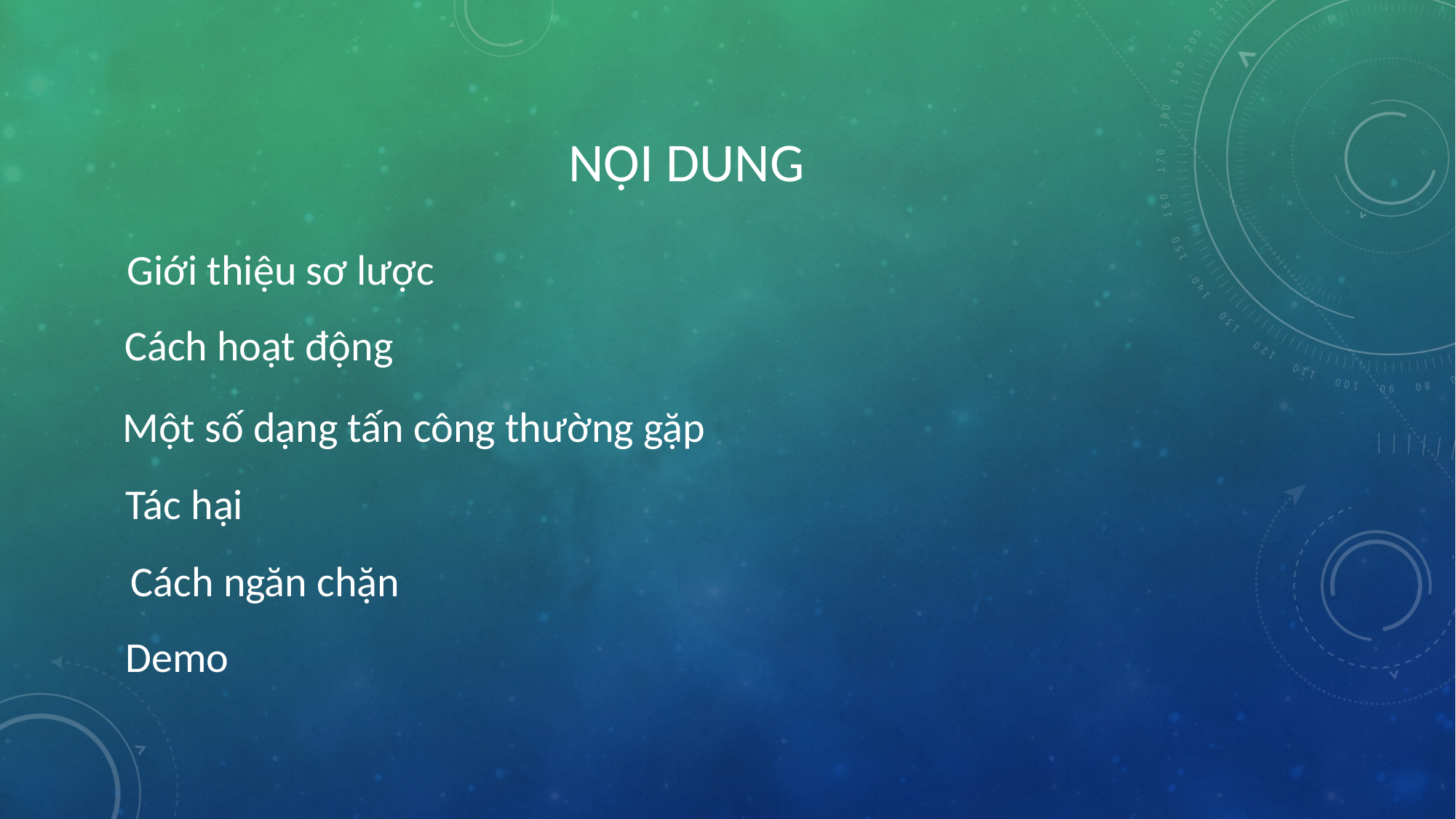

# Nội dung
Giới thiệu sơ lược
Cách hoạt động
Một số dạng tấn công thường gặp
Tác hại
Cách ngăn chặn
Demo